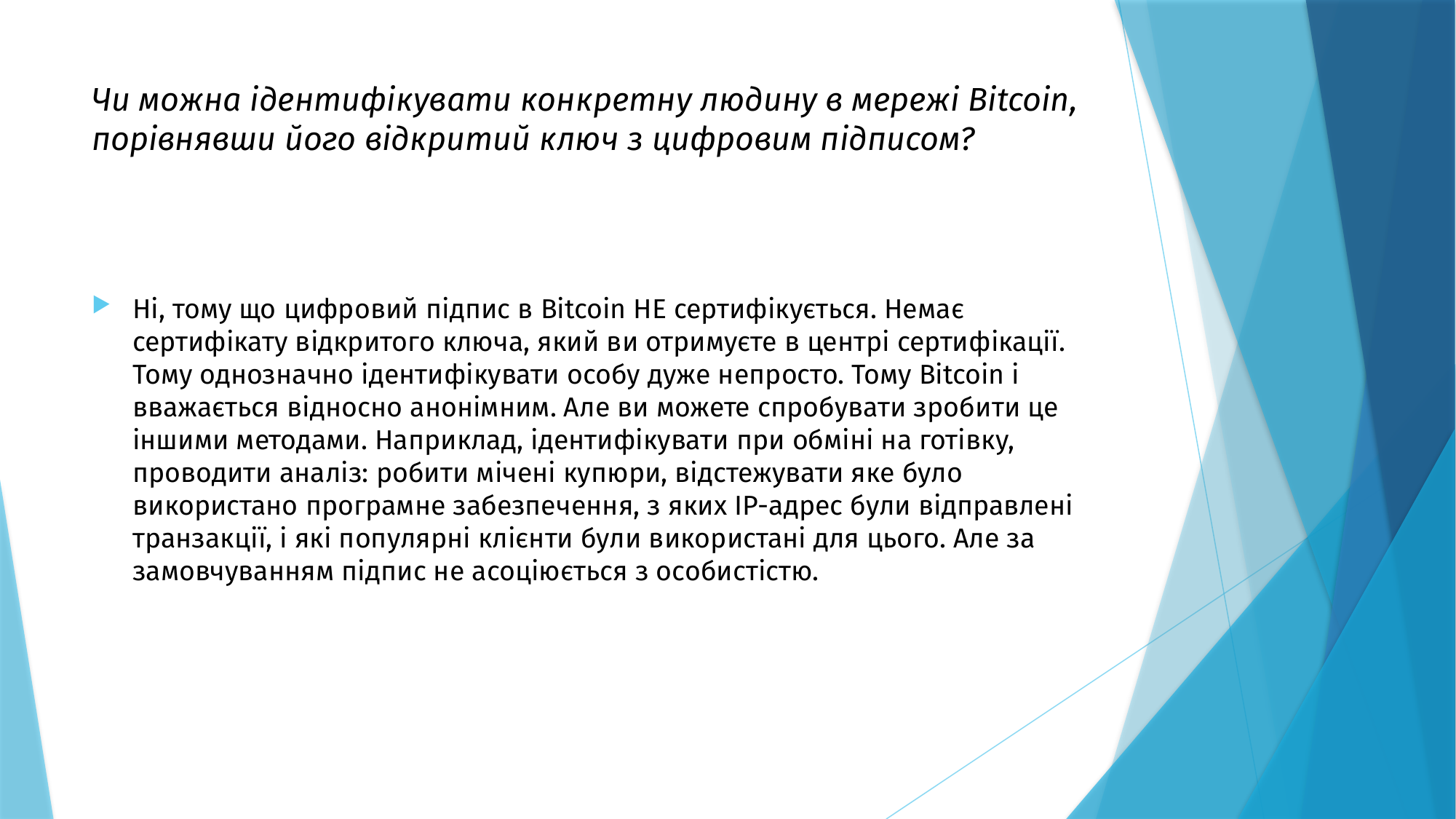

# Чи можна ідентифікувати конкретну людину в мережі Bitcoin, порівнявши його відкритий ключ з цифровим підписом?
Ні, тому що цифровий підпис в Bitcoin НЕ сертифікується. Немає сертифікату відкритого ключа, який ви отримуєте в центрі сертифікації. Тому однозначно ідентифікувати особу дуже непросто. Тому Bitcoin і вважається відносно анонімним. Але ви можете спробувати зробити це іншими методами. Наприклад, ідентифікувати при обміні на готівку, проводити аналіз: робити мічені купюри, відстежувати яке було використано програмне забезпечення, з яких IP-адрес були відправлені транзакції, і які популярні клієнти були використані для цього. Але за замовчуванням підпис не асоціюється з особистістю.